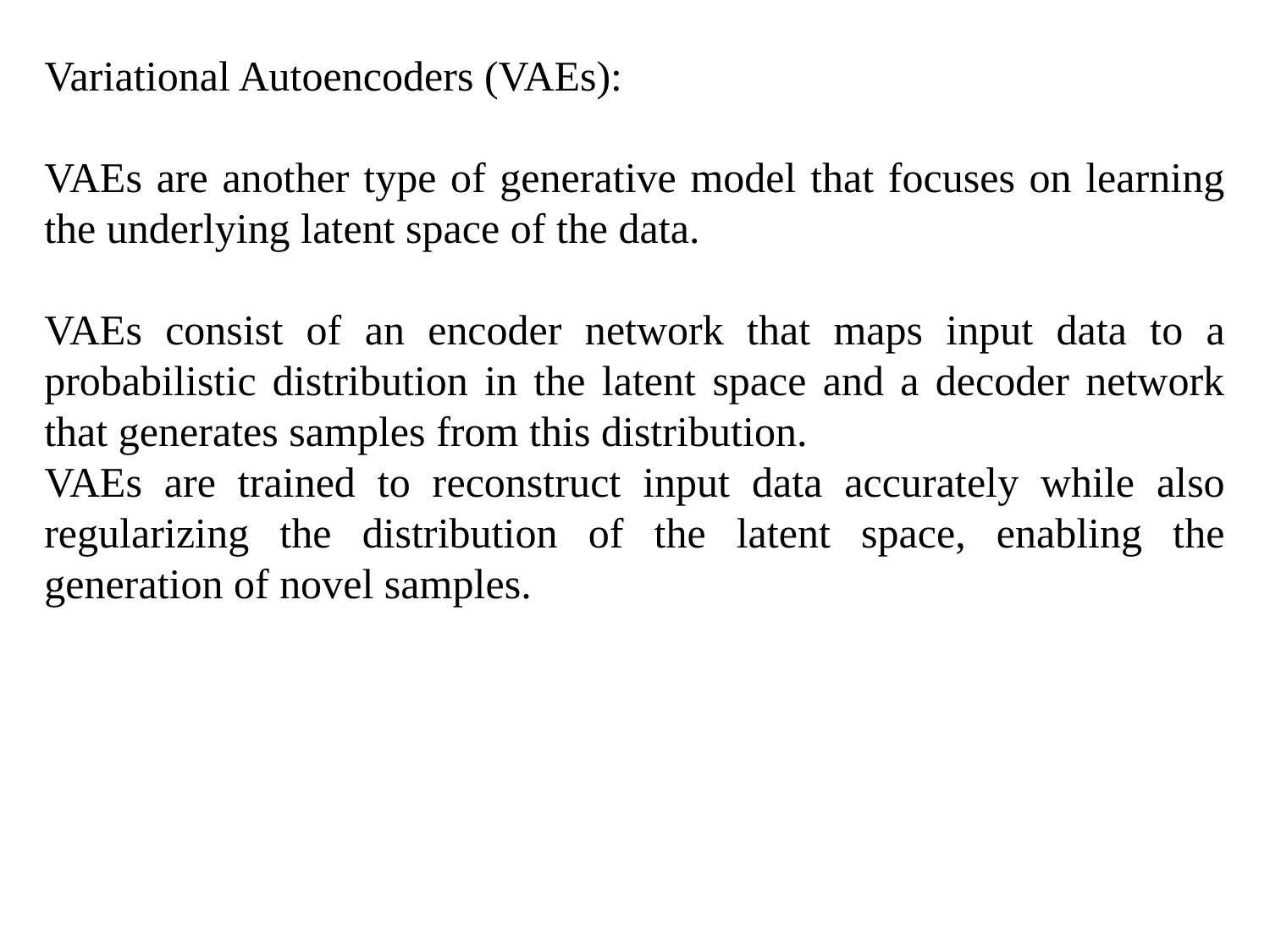

Variational Autoencoders (VAEs):

VAEs are another type of generative model that focuses on learning the underlying latent space of the data.

VAEs consist of an encoder network that maps input data to a probabilistic distribution in the latent space and a decoder network that generates samples from this distribution.
VAEs are trained to reconstruct input data accurately while also regularizing the distribution of the latent space, enabling the generation of novel samples.